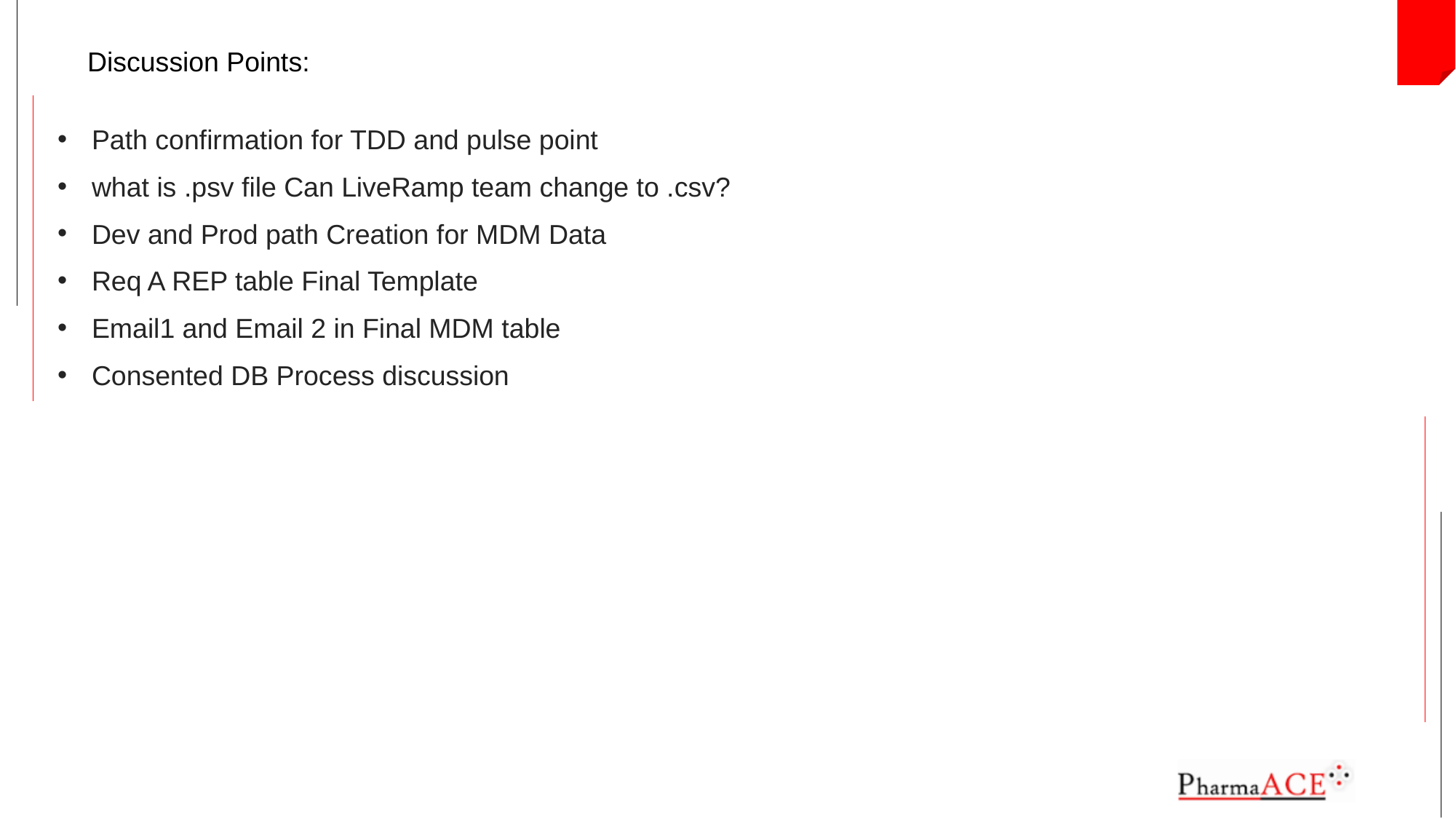

Discussion Points:
Path confirmation for TDD and pulse point
what is .psv file Can LiveRamp team change to .csv?
Dev and Prod path Creation for MDM Data
Req A REP table Final Template
Email1 and Email 2 in Final MDM table
Consented DB Process discussion